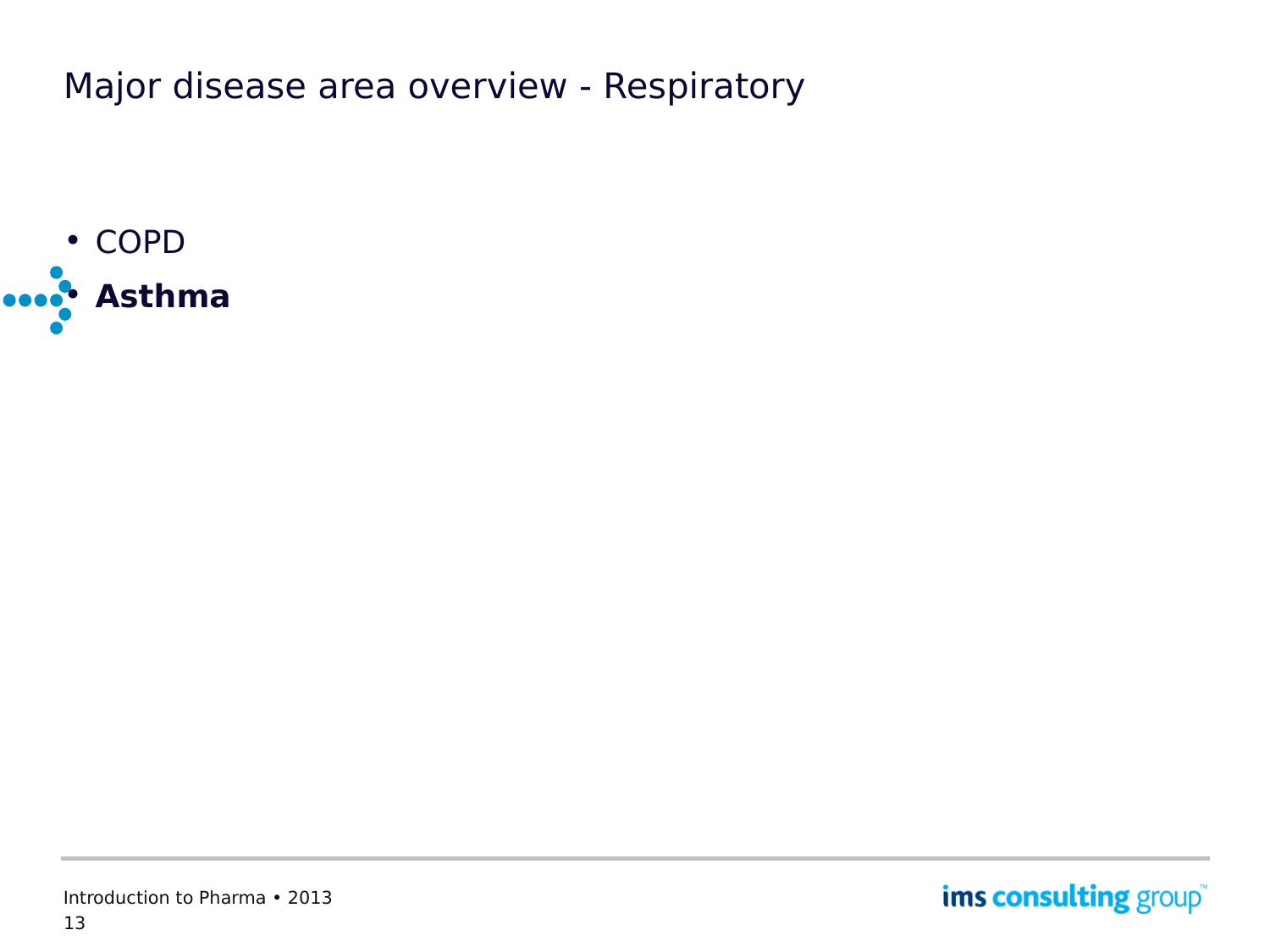

# Major disease area overview - Respiratory
COPD
Asthma

Introduction to Pharma • 2013